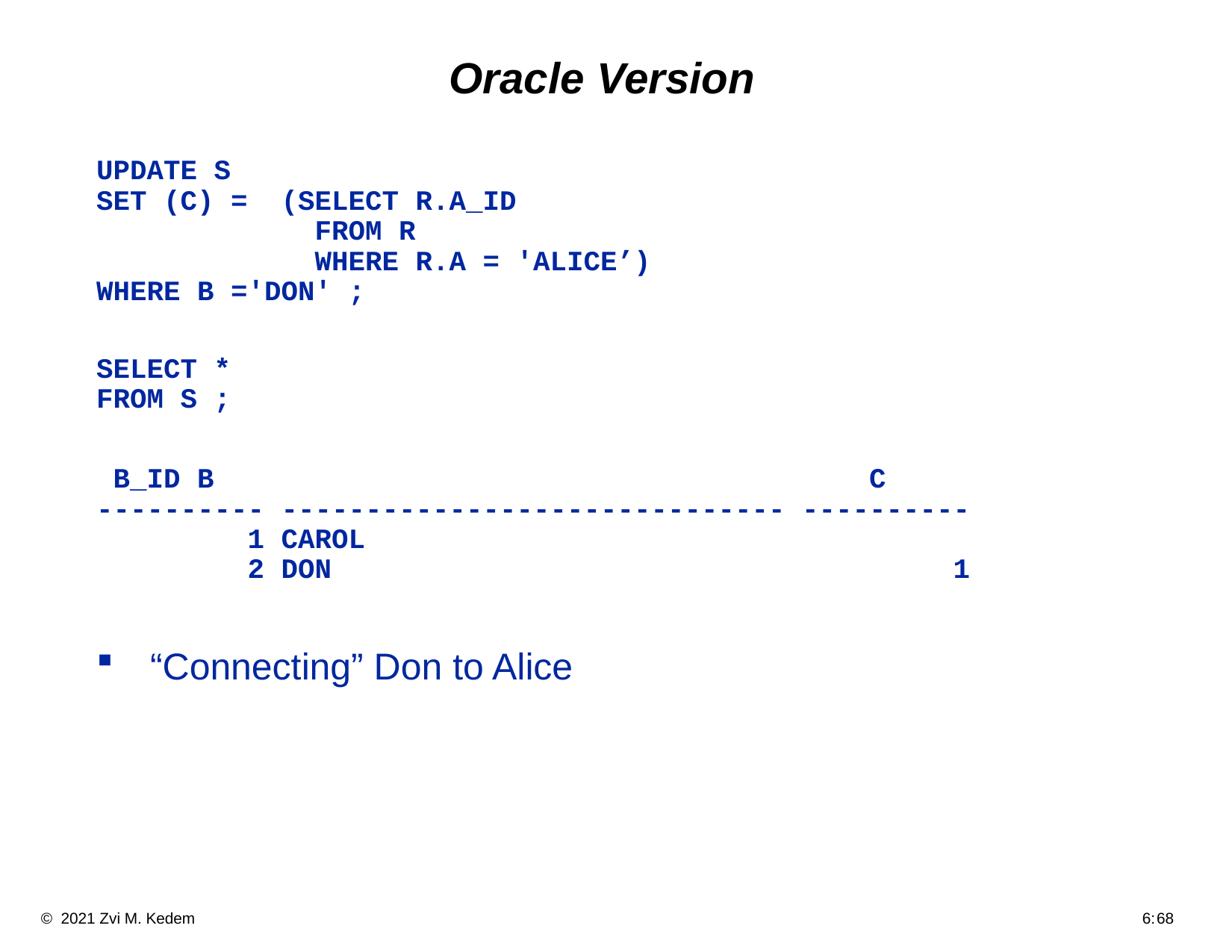

# Oracle Version
UPDATE S
SET (C) =  (SELECT R.A_ID
             FROM R
             WHERE R.A = 'ALICE’)
WHERE B ='DON' ;

SELECT *
FROM S ;

 B_ID B                                       C
---------- ------------------------------ ----------
         1 CAROL
         2 DON                                     1

“Connecting” Don to Alice